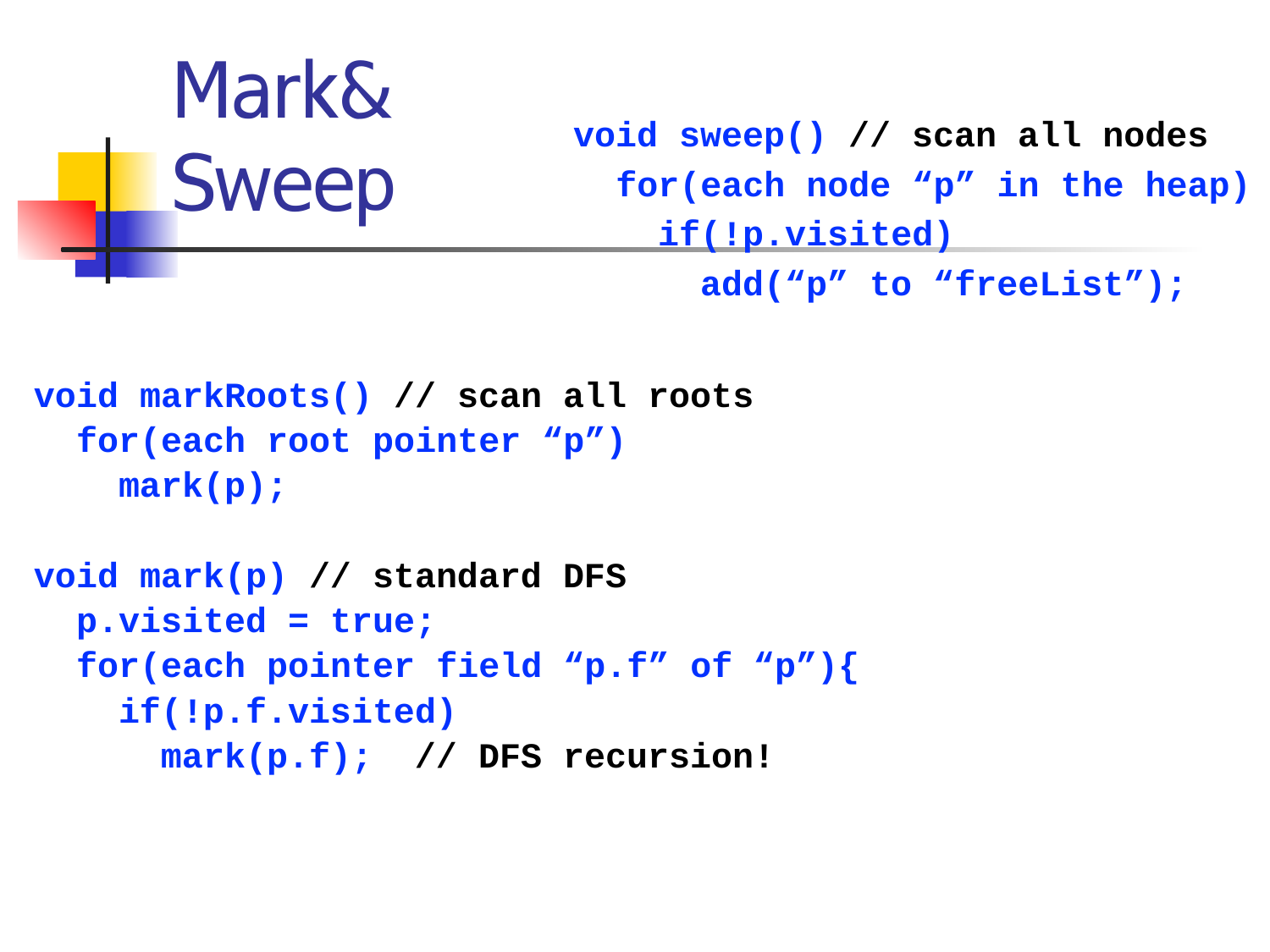

# Mark& Sweep
void sweep() // scan all nodes
  for(each node “p” in the heap)
    if(!p.visited)
      add(“p” to “freeList”);
void markRoots() // scan all roots
  for(each root pointer “p”)
    mark(p);

void mark(p) // standard DFS
  p.visited = true;
  for(each pointer field “p.f” of “p”){
    if(!p.f.visited)
      mark(p.f);  // DFS recursion!